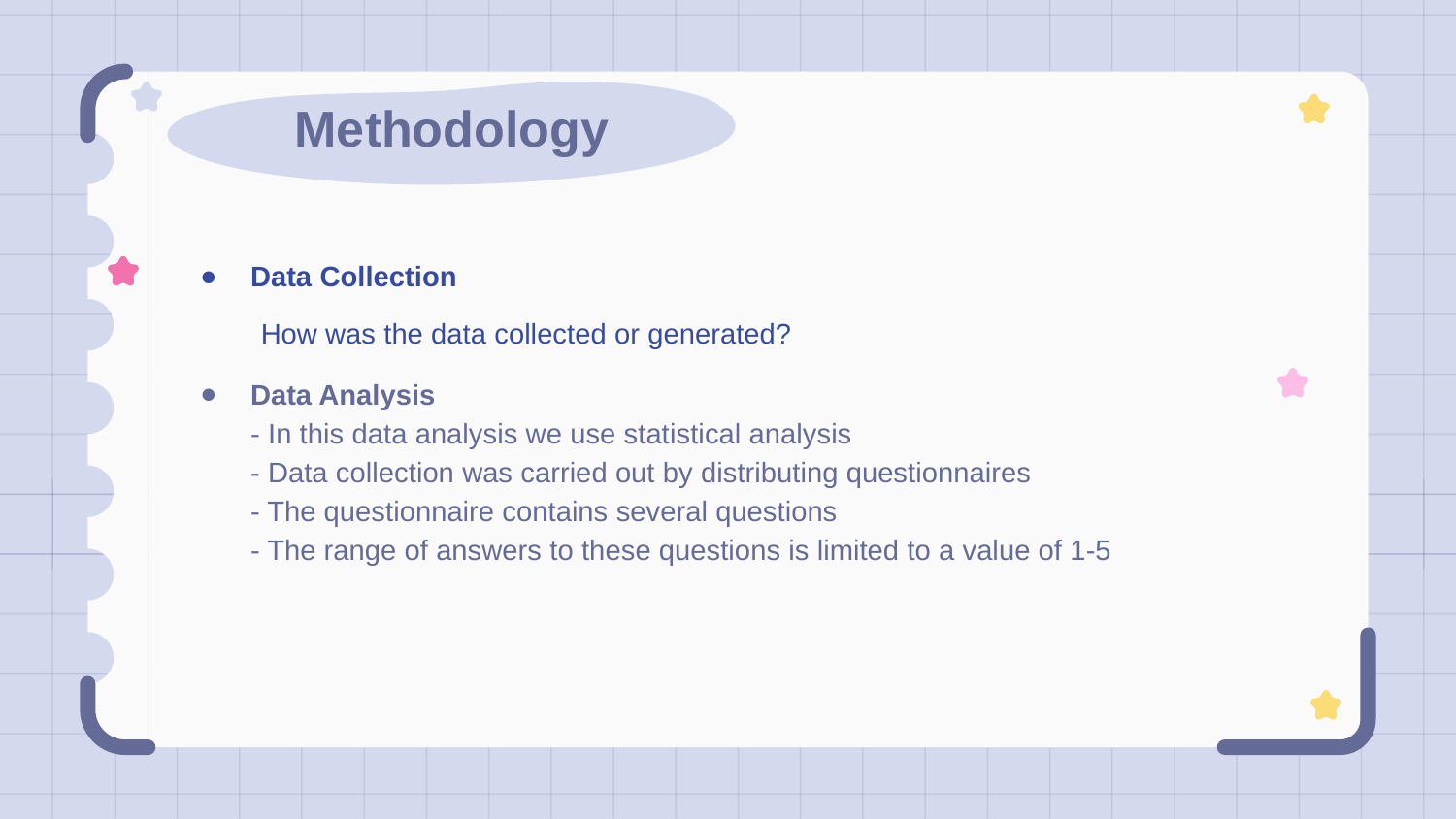

Methodology

Data Collection

How was the data collected or generated?
Data Analysis
- In this data analysis we use statistical analysis
- Data collection was carried out by distributing questionnaires
- The questionnaire contains several questions
- The range of answers to these questions is limited to a value of 1-5